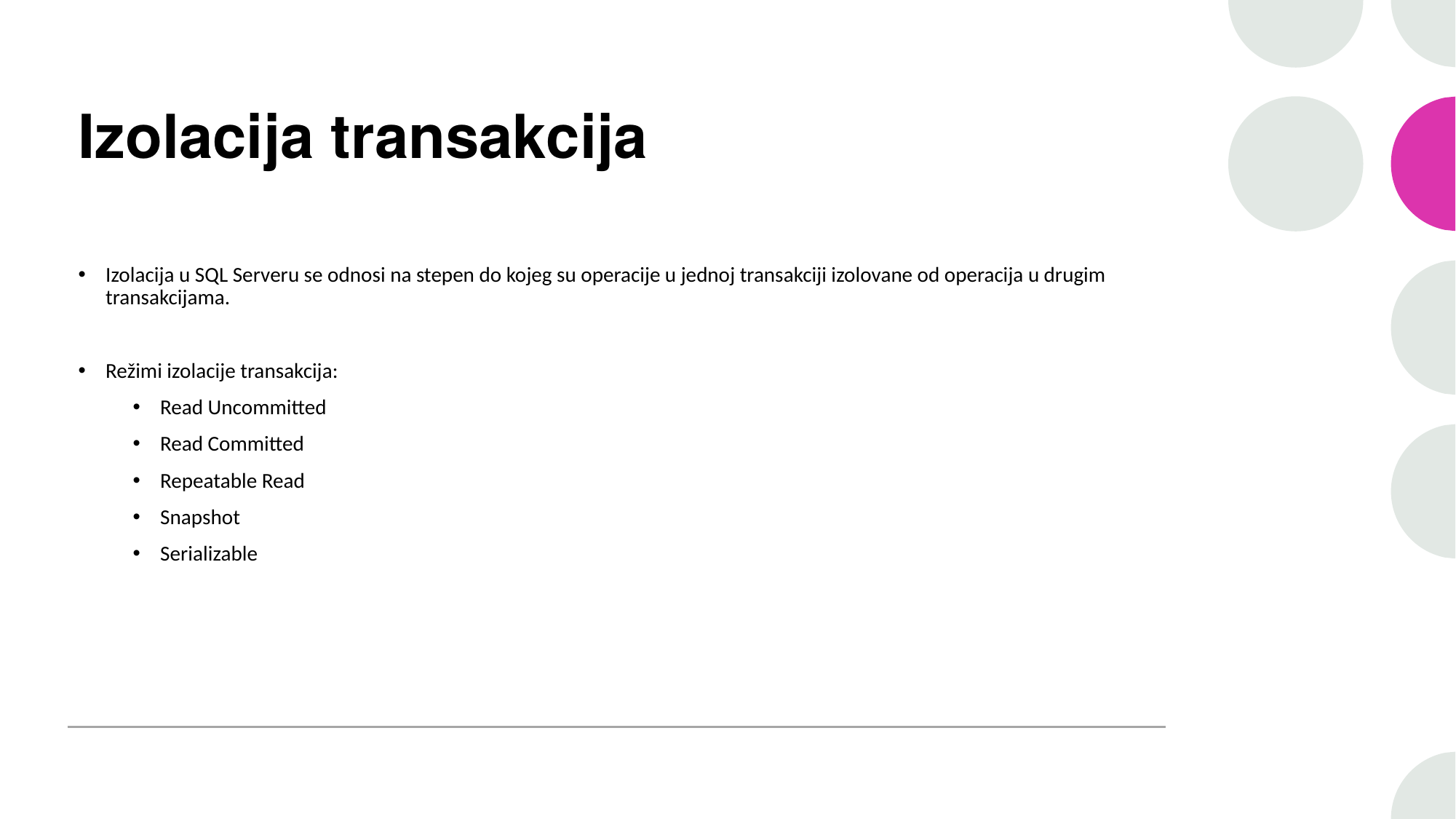

# Izolacija transakcija
Izolacija u SQL Serveru se odnosi na stepen do kojeg su operacije u jednoj transakciji izolovane od operacija u drugim transakcijama.

Režimi izolacije transakcija:
Read Uncommitted
Read Committed
Repeatable Read
Snapshot
Serializable